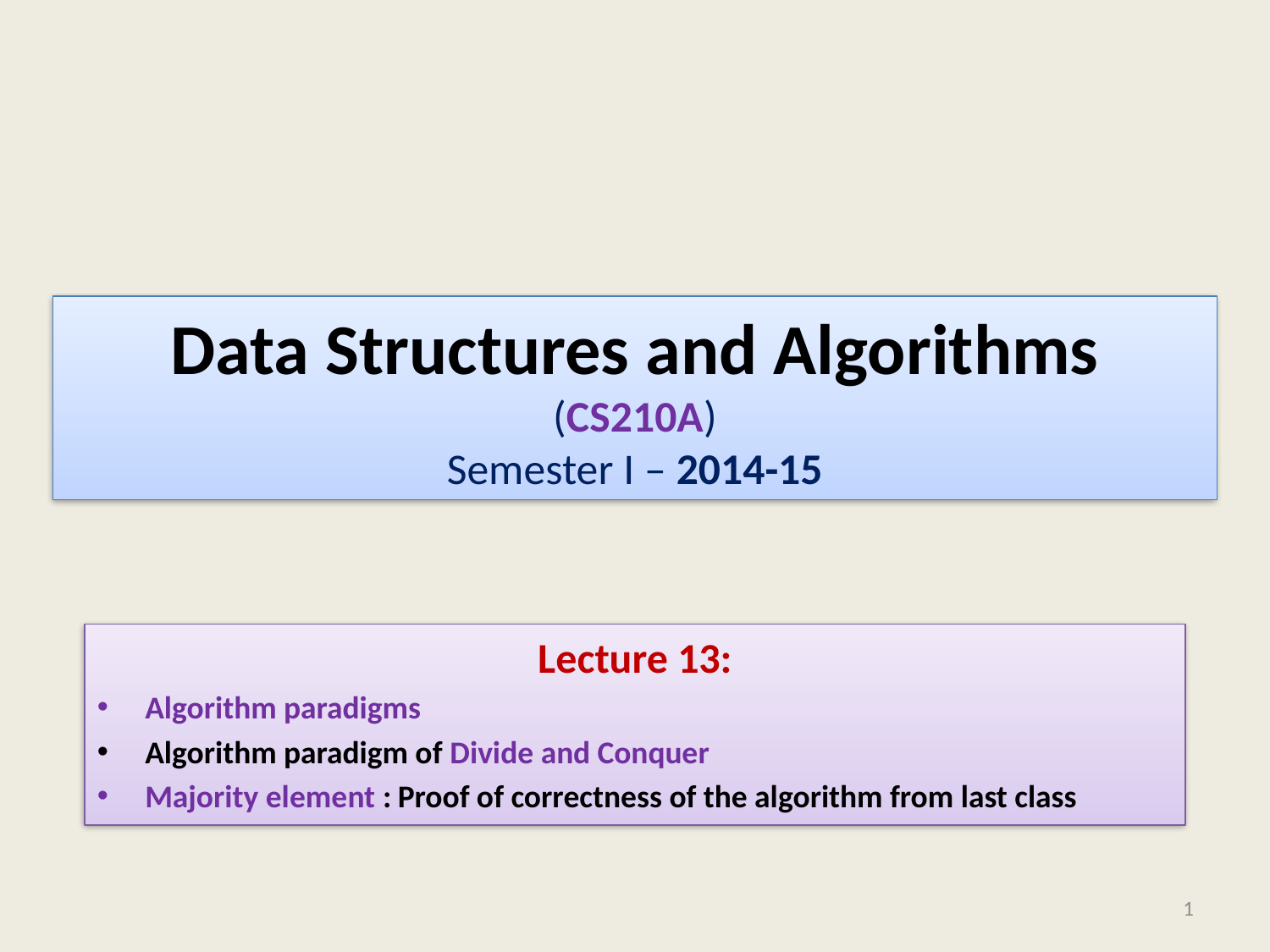

# Data Structures and Algorithms (CS210A) Semester I – 2014-15
Lecture 13:
Algorithm paradigms
Algorithm paradigm of Divide and Conquer
Majority element : Proof of correctness of the algorithm from last class
1